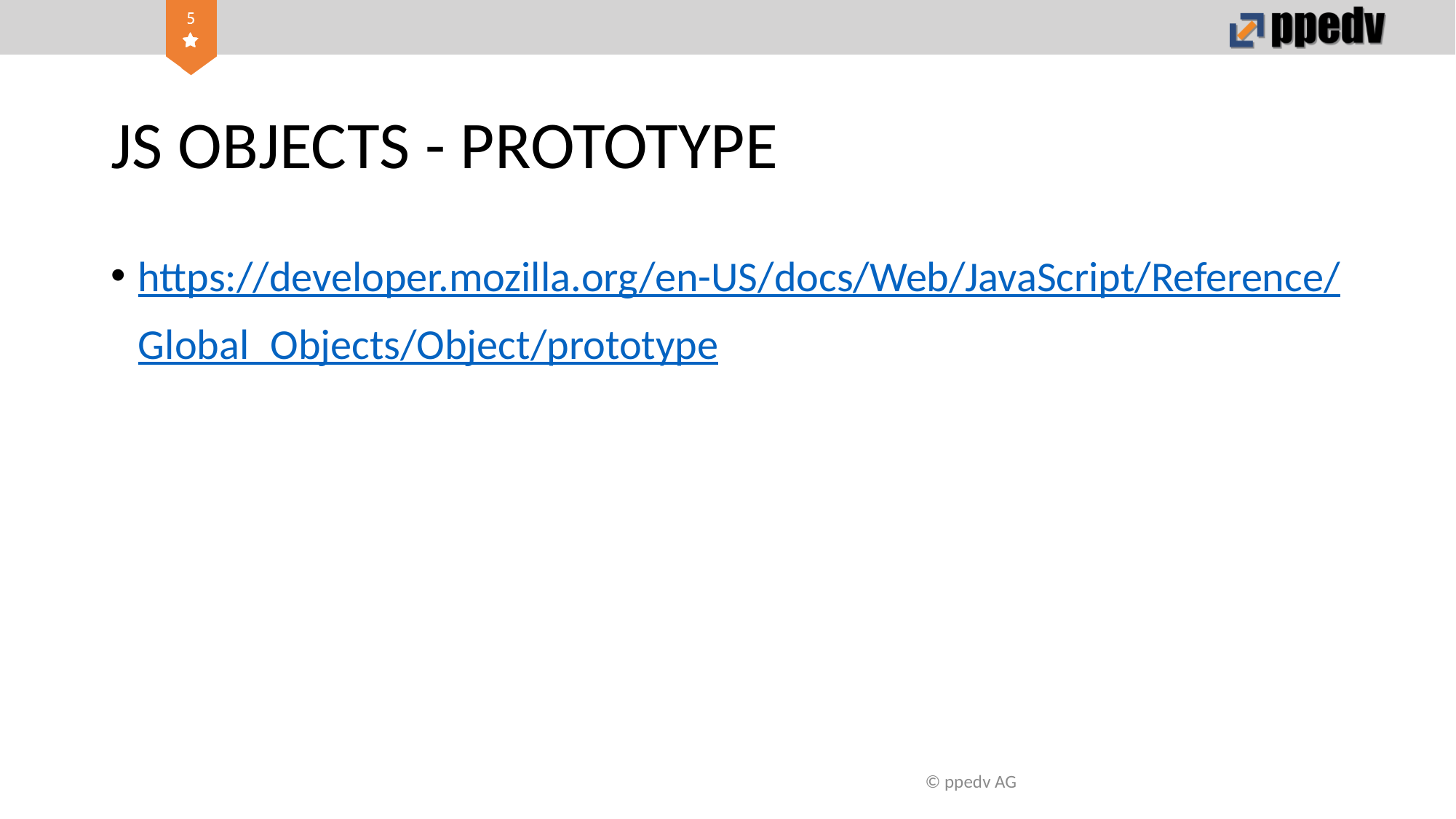

# JS OBJECTS - PROTOTYPE
https://developer.mozilla.org/en-US/docs/Web/JavaScript/Reference/Global_Objects/Object/prototype

© ppedv AG